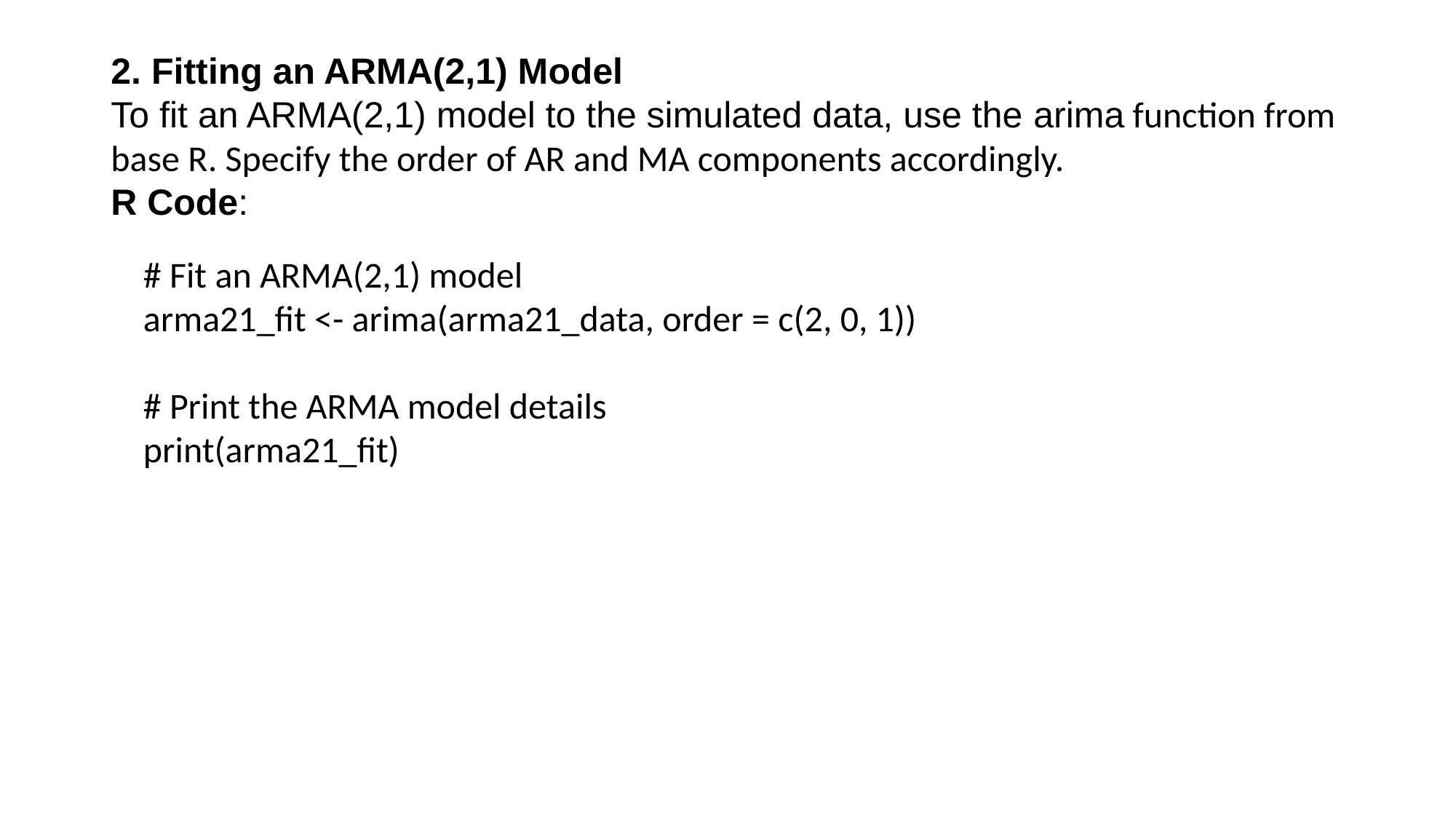

2. Fitting an ARMA(2,1) Model
To fit an ARMA(2,1) model to the simulated data, use the arima function from base R. Specify the order of AR and MA components accordingly.
R Code:
# Fit an ARMA(2,1) model
arma21_fit <- arima(arma21_data, order = c(2, 0, 1))

# Print the ARMA model details
print(arma21_fit)